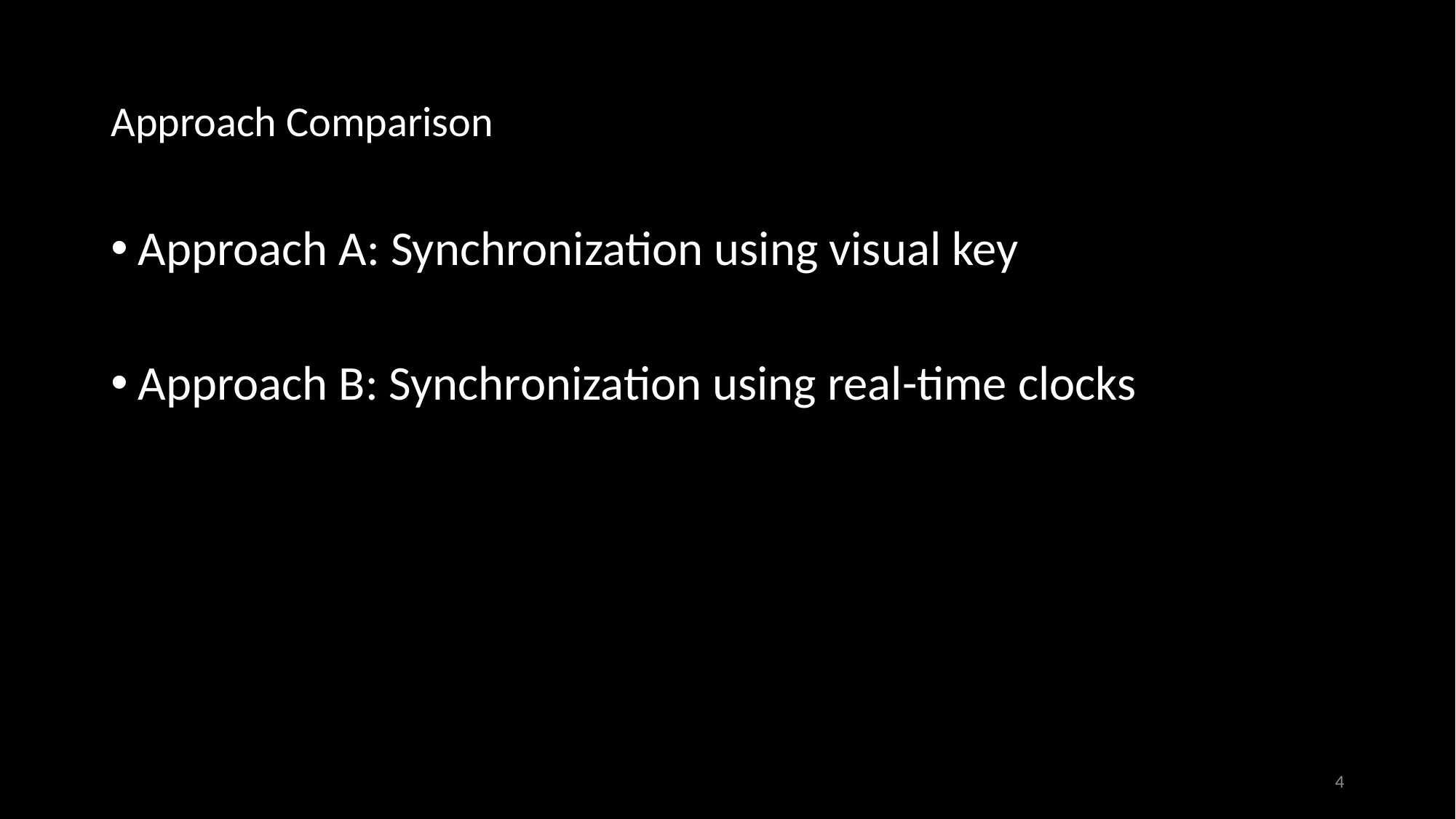

# Approach Comparison
Approach A: Synchronization using visual key

Approach B: Synchronization using real-time clocks
4